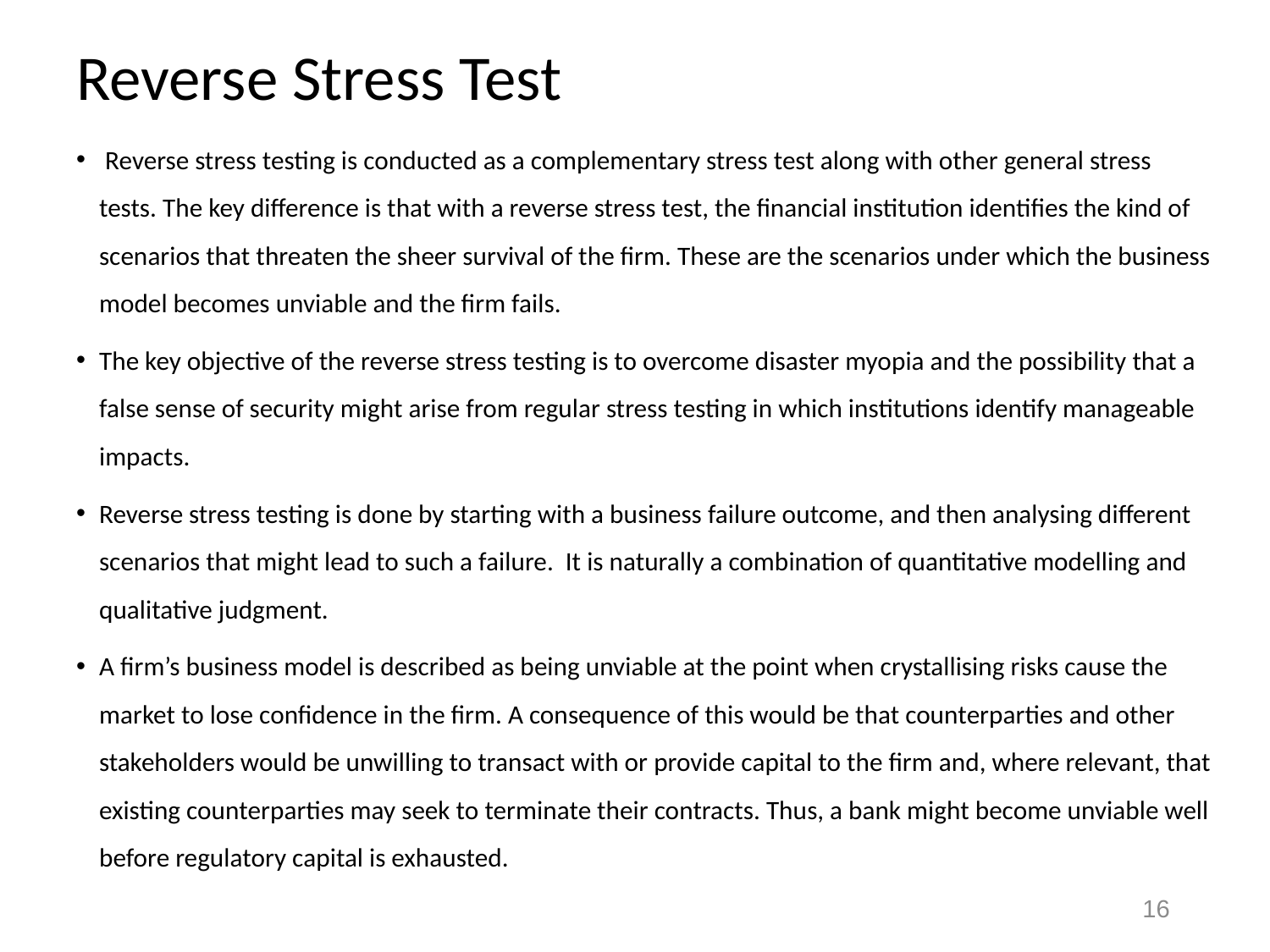

# Reverse Stress Test
 Reverse stress testing is conducted as a complementary stress test along with other general stress tests. The key difference is that with a reverse stress test, the financial institution identifies the kind of scenarios that threaten the sheer survival of the firm. These are the scenarios under which the business model becomes unviable and the firm fails.
The key objective of the reverse stress testing is to overcome disaster myopia and the possibility that a false sense of security might arise from regular stress testing in which institutions identify manageable impacts.
Reverse stress testing is done by starting with a business failure outcome, and then analysing different scenarios that might lead to such a failure.  It is naturally a combination of quantitative modelling and qualitative judgment.
A firm’s business model is described as being unviable at the point when crystallising risks cause the market to lose confidence in the firm. A consequence of this would be that counterparties and other stakeholders would be unwilling to transact with or provide capital to the firm and, where relevant, that existing counterparties may seek to terminate their contracts. Thus, a bank might become unviable well before regulatory capital is exhausted.
16